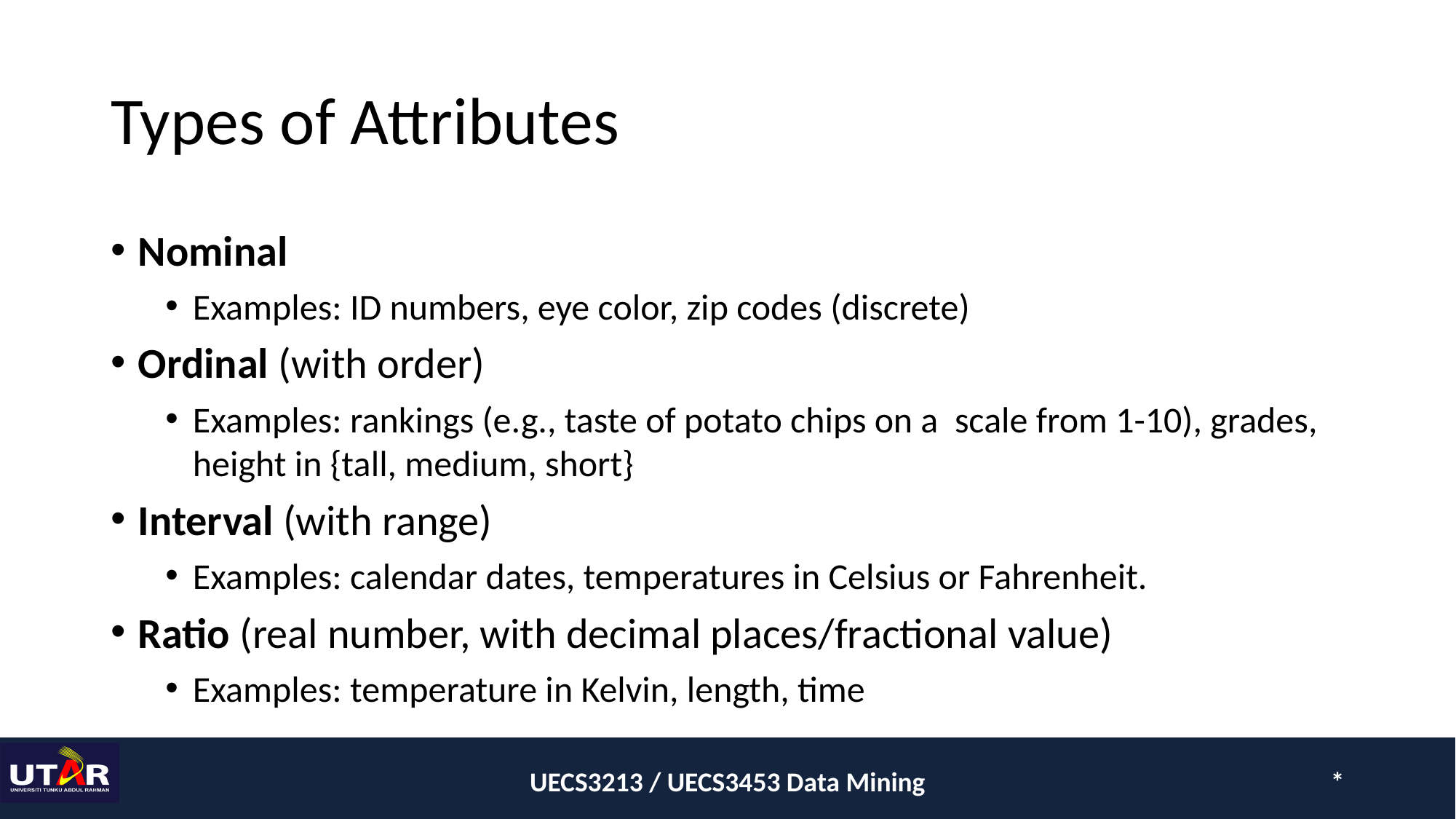

# Types of Attributes
Nominal
Examples: ID numbers, eye color, zip codes (discrete)
Ordinal (with order)
Examples: rankings (e.g., taste of potato chips on a  scale from 1-10), grades, height in {tall, medium, short}
Interval (with range)
Examples: calendar dates, temperatures in Celsius or Fahrenheit.
Ratio (real number, with decimal places/fractional value)
Examples: temperature in Kelvin, length, time

UECS3213 / UECS3453 Data Mining
*